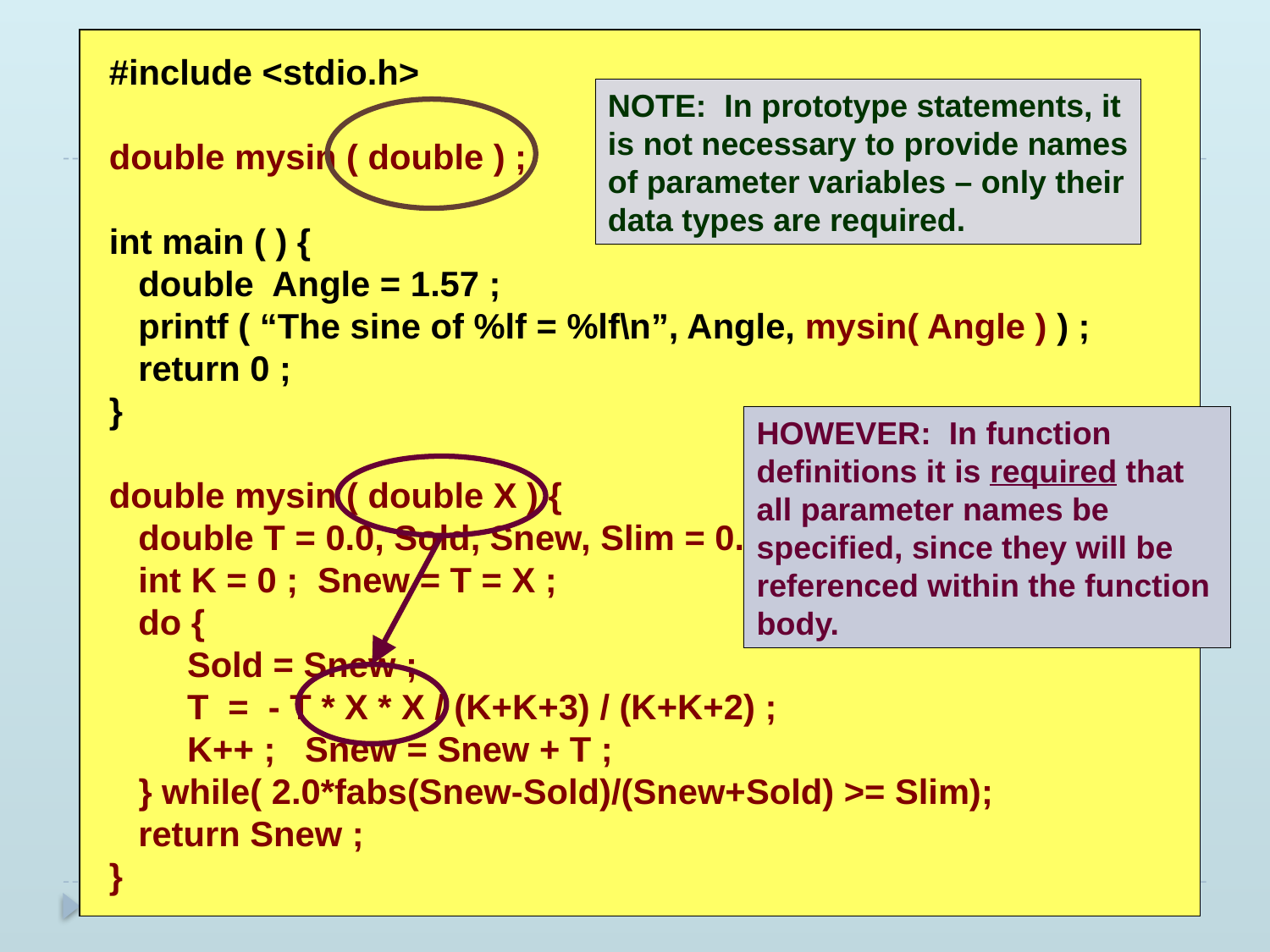

# Function Prototypes and Definitions
 #include <stdio.h>

 double mysin ( double ) ;

 int main ( ) {
    double  Angle = 1.57 ;
    printf ( “The sine of %lf = %lf\n”, Angle, mysin( Angle ) ) ;
    return 0 ;
 }

 double mysin ( double X ) {
    double T = 0.0, Sold, Snew, Slim = 0.00001 ;
    int K = 0 ;  Snew = T = X ;
    do {
         Sold = Snew ;
         T  =  - T * X * X / (K+K+3) / (K+K+2) ;
         K++ ;   Snew = Snew + T ;
    } while( 2.0*fabs(Snew-Sold)/(Snew+Sold) >= Slim);
    return Snew ;
 }
NOTE:  In prototype statements, it is not necessary to provide names of parameter variables – only their data types are required.

HOWEVER:  In function definitions it is required that all parameter names be specified, since they will be referenced within the function body.